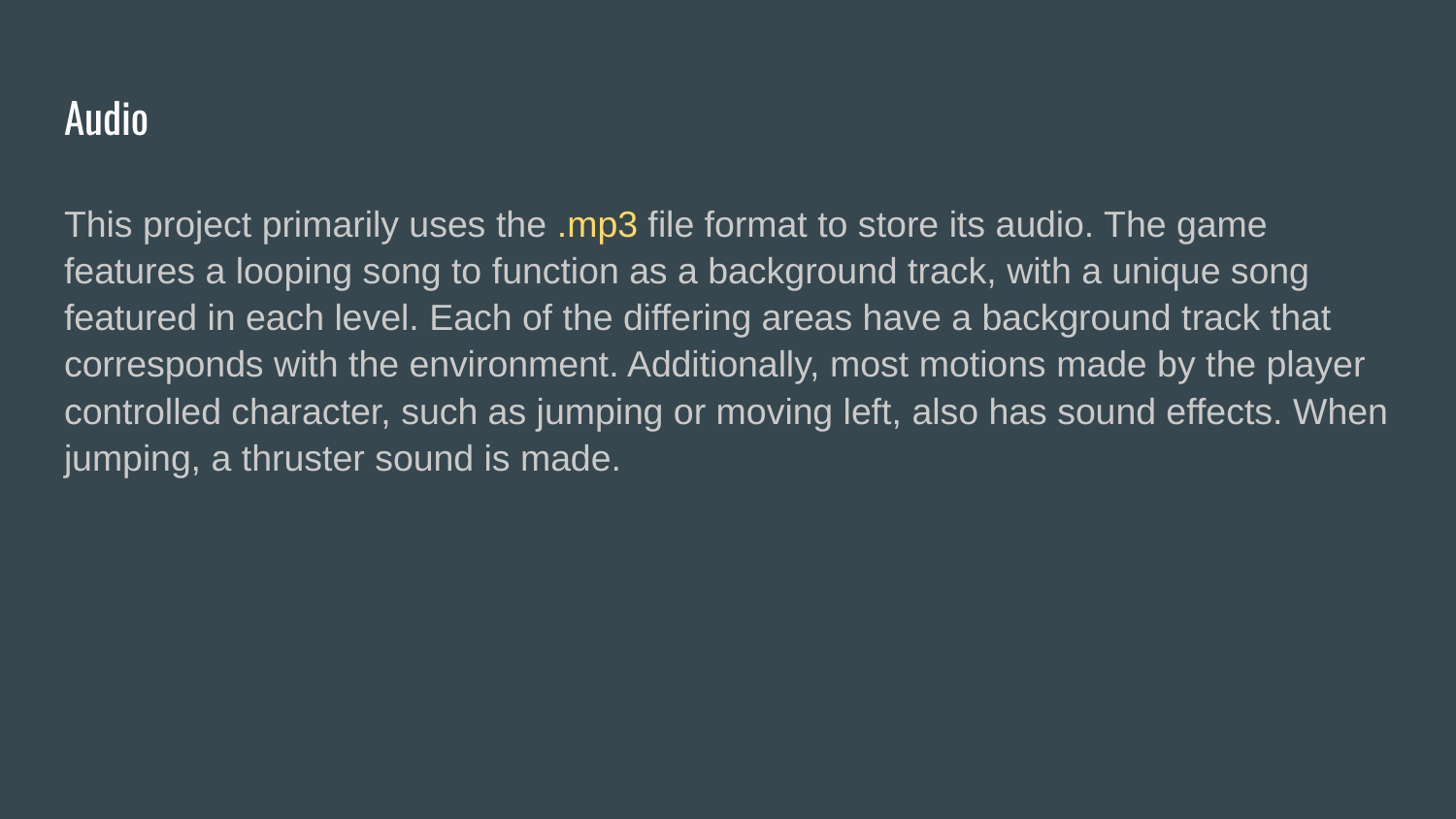

# Audio

This project primarily uses the .mp3 file format to store its audio. The game features a looping song to function as a background track, with a unique song featured in each level. Each of the differing areas have a background track that corresponds with the environment. Additionally, most motions made by the player controlled character, such as jumping or moving left, also has sound effects. When jumping, a thruster sound is made.